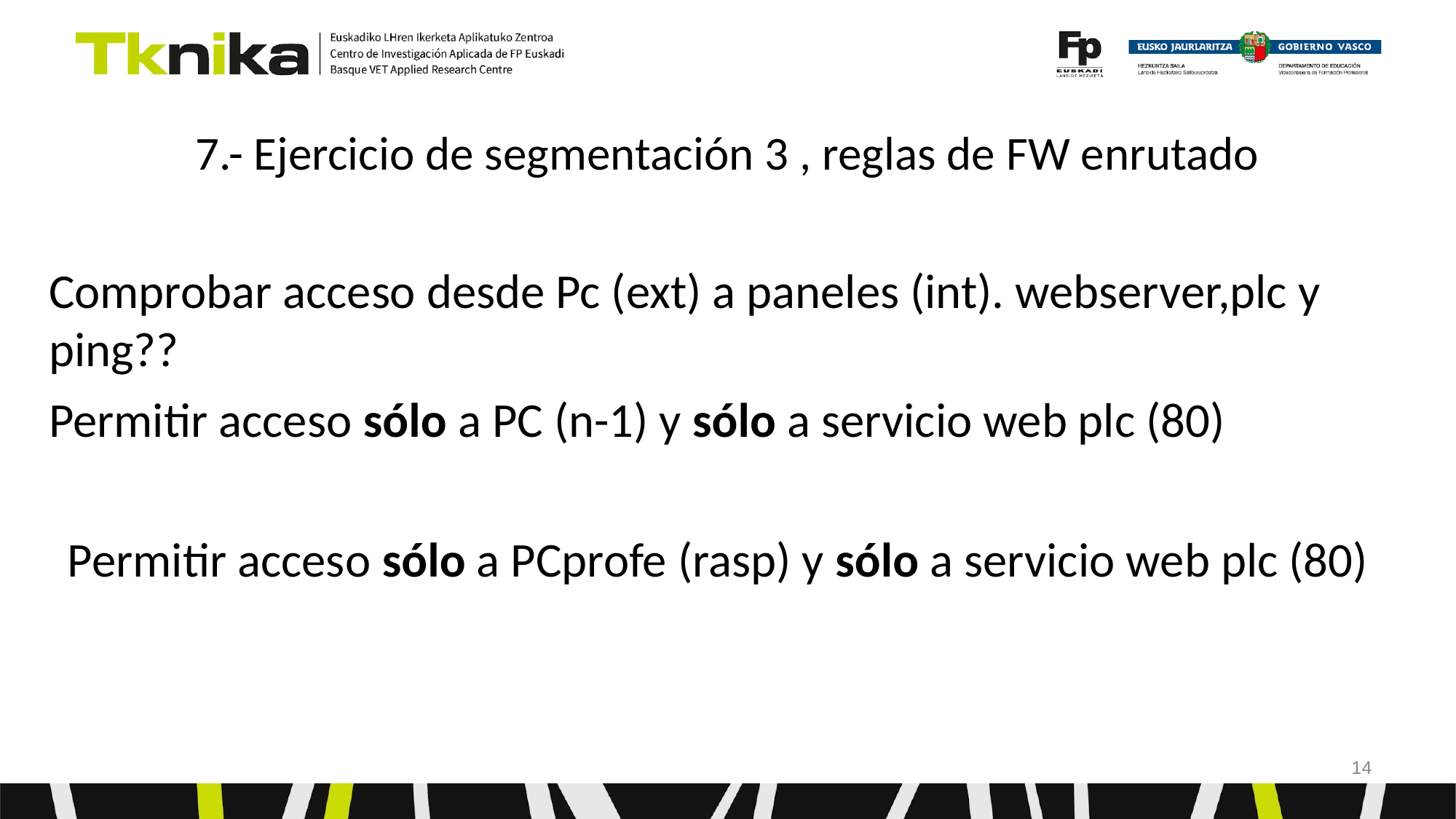

7.- Ejercicio de segmentación 3 , reglas de FW enrutado
Comprobar acceso desde Pc (ext) a paneles (int). webserver,plc y ping??
Permitir acceso sólo a PC (n-1) y sólo a servicio web plc (80)
Permitir acceso sólo a PCprofe (rasp) y sólo a servicio web plc (80)
14